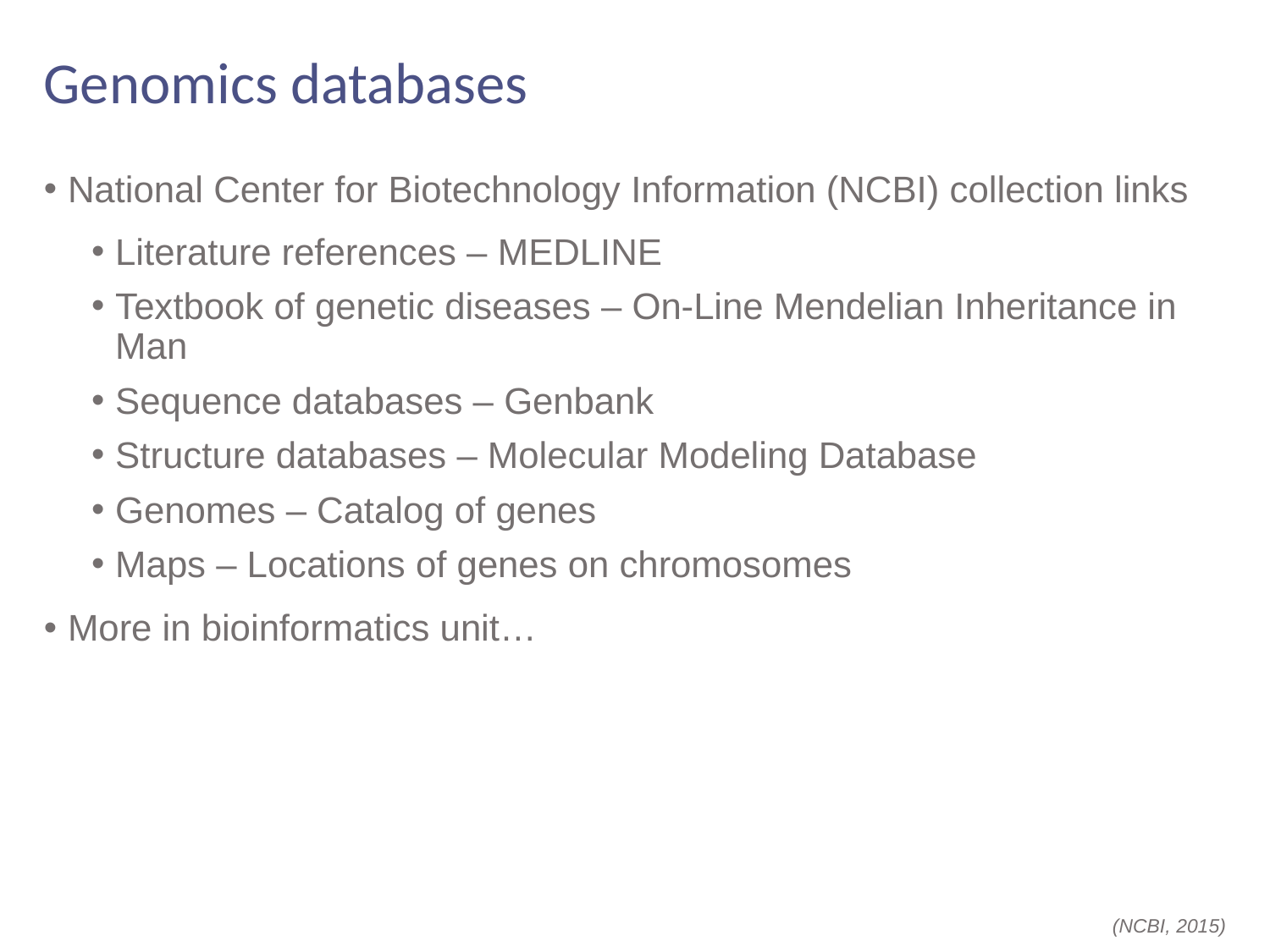

# Genomics databases
National Center for Biotechnology Information (NCBI) collection links
Literature references – MEDLINE
Textbook of genetic diseases – On-Line Mendelian Inheritance in Man
Sequence databases – Genbank
Structure databases – Molecular Modeling Database
Genomes – Catalog of genes
Maps – Locations of genes on chromosomes
More in bioinformatics unit…
(NCBI, 2015)